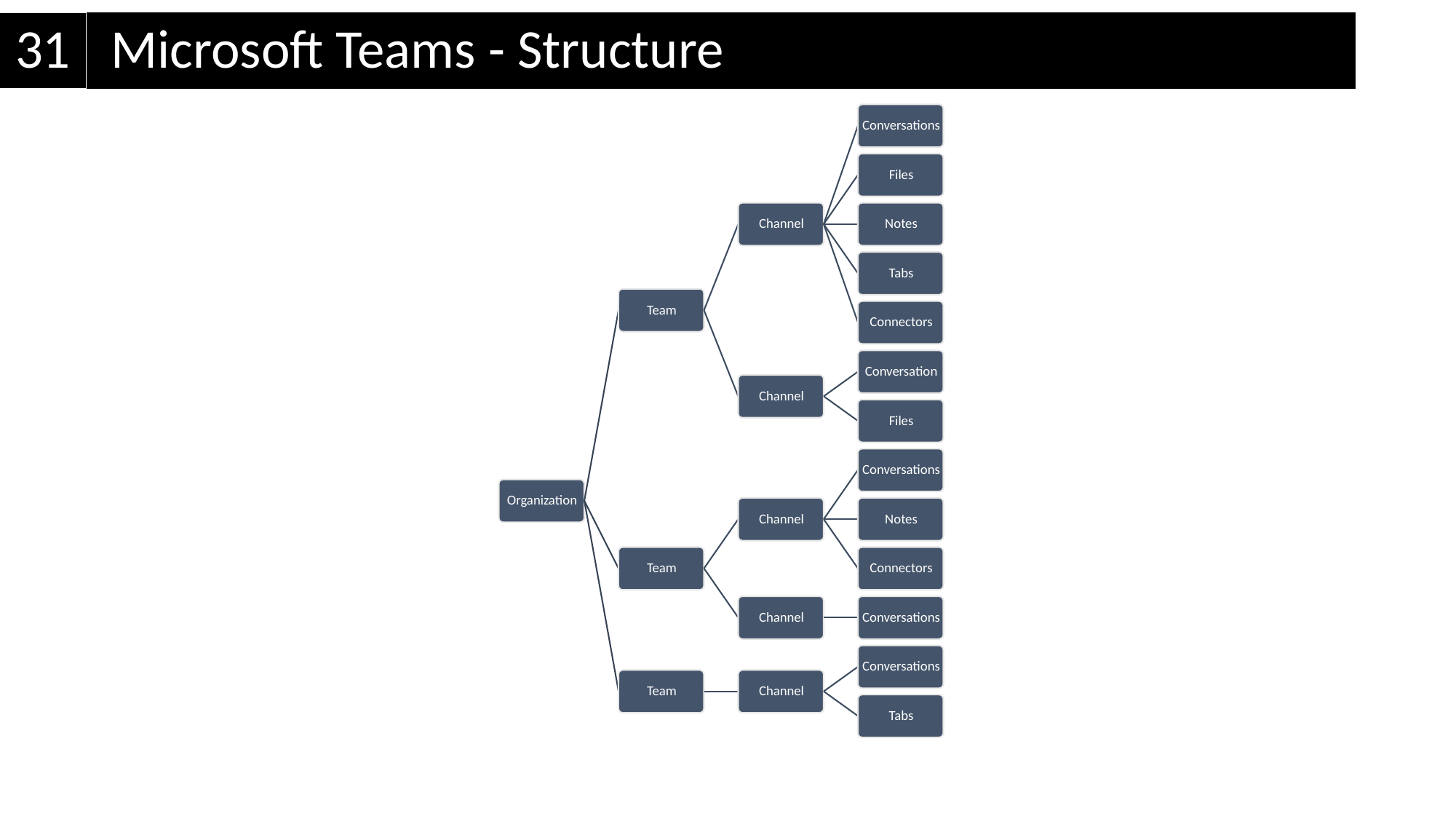

# 31
Microsoft Teams - Structure

Organization

Team

Channel

Conversations

Files

Notes

Tabs

Connectors

Channel

Conversation

Files

Team

Channel

Conversations

Notes

Connectors

Channel

Conversations

Team

Channel

Conversations

Tabs